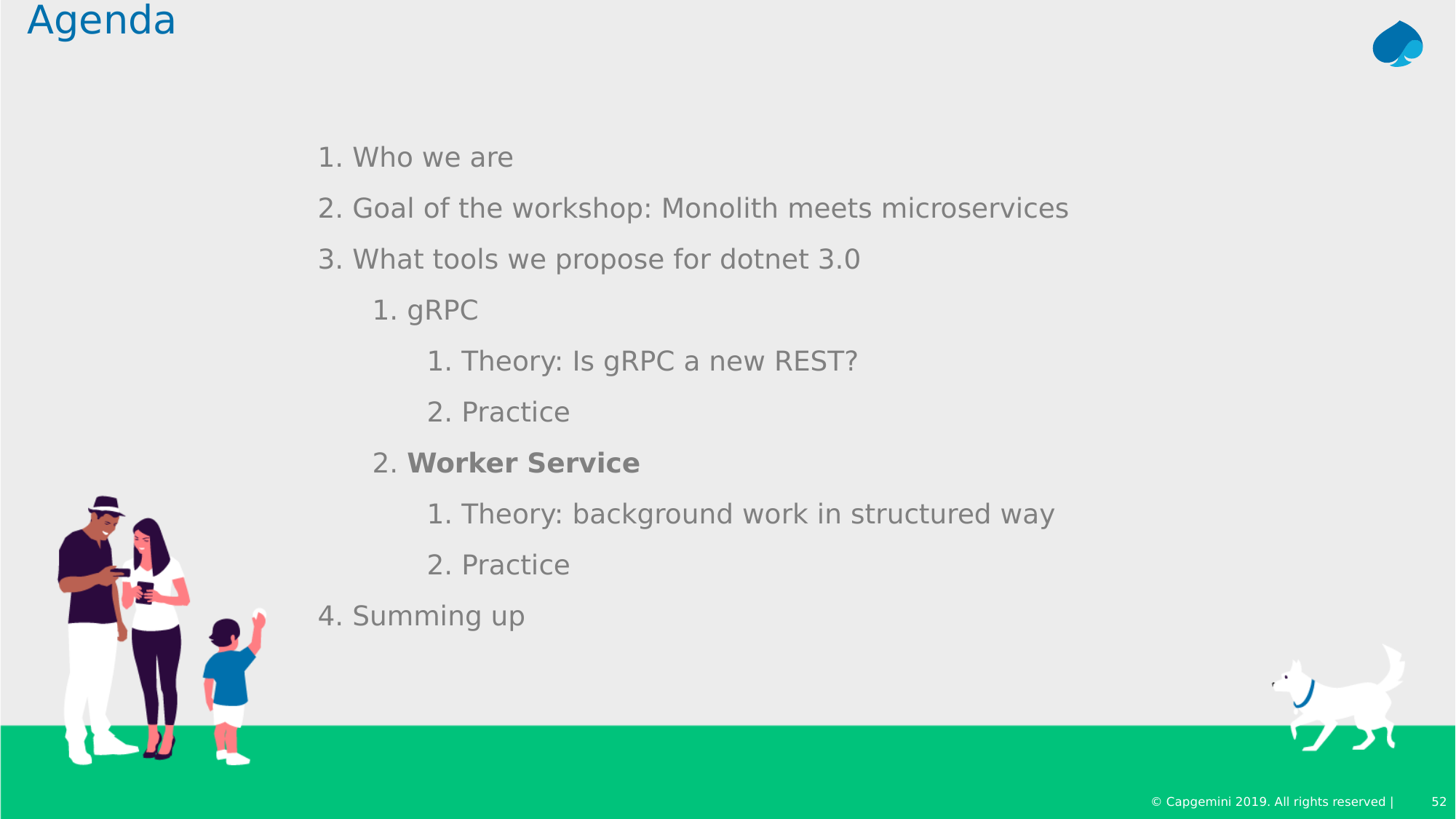

# Agenda
 Who we are
 Goal of the workshop: Monolith meets microservices
 What tools we propose for dotnet 3.0
 gRPC
 Theory: Is gRPC a new REST?
 Practice
 Worker Service
 Theory: background work in structured way
 Practice
 Summing up